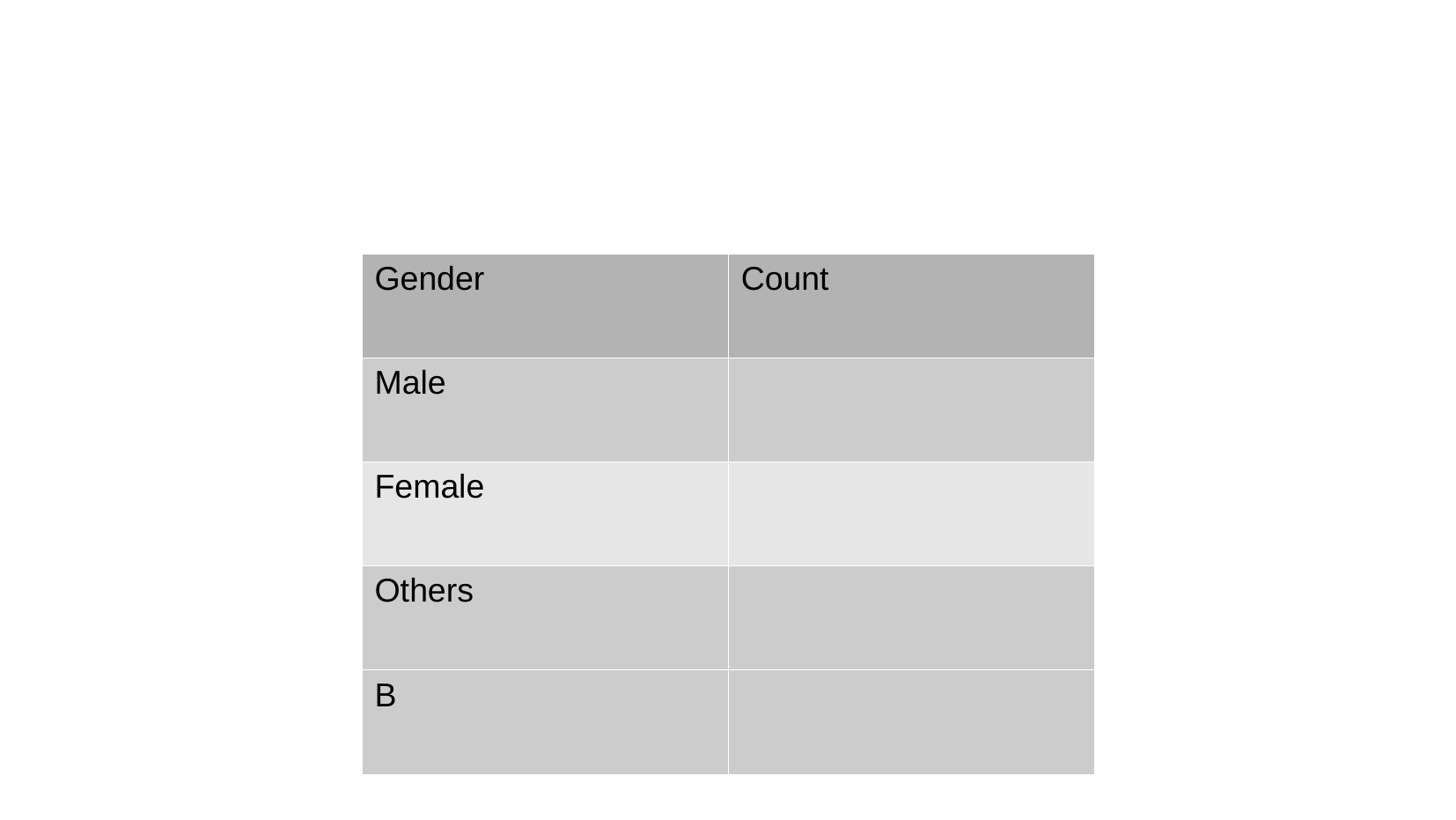

| Gender | Count |
| --- | --- |
| Male |  |
| Female |  |
| Others |  |
| B |  |